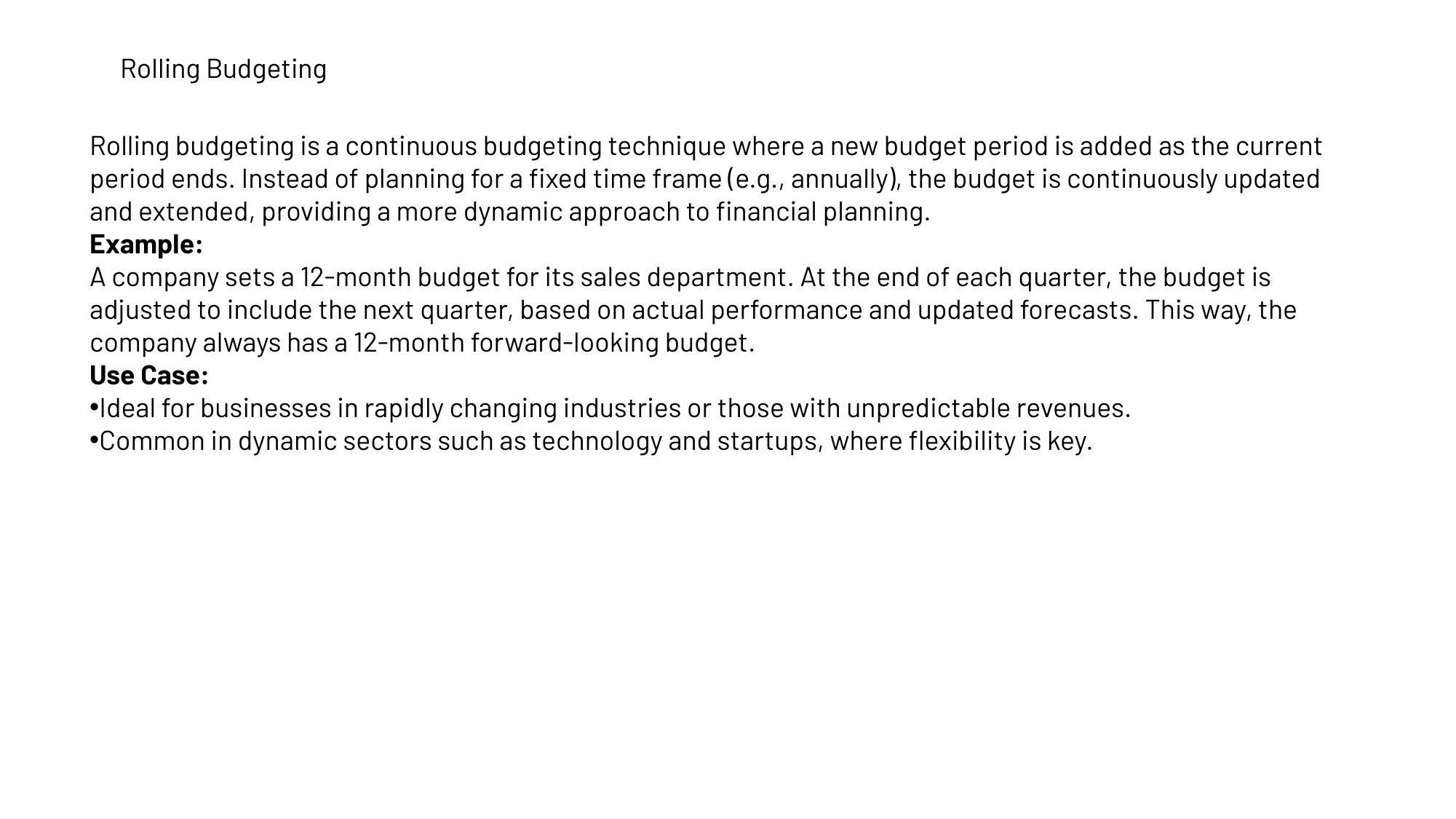

Rolling Budgeting
Rolling budgeting is a continuous budgeting technique where a new budget period is added as the current period ends. Instead of planning for a fixed time frame (e.g., annually), the budget is continuously updated and extended, providing a more dynamic approach to financial planning.
Example:
A company sets a 12-month budget for its sales department. At the end of each quarter, the budget is adjusted to include the next quarter, based on actual performance and updated forecasts. This way, the company always has a 12-month forward-looking budget.
Use Case:
Ideal for businesses in rapidly changing industries or those with unpredictable revenues.
Common in dynamic sectors such as technology and startups, where flexibility is key.